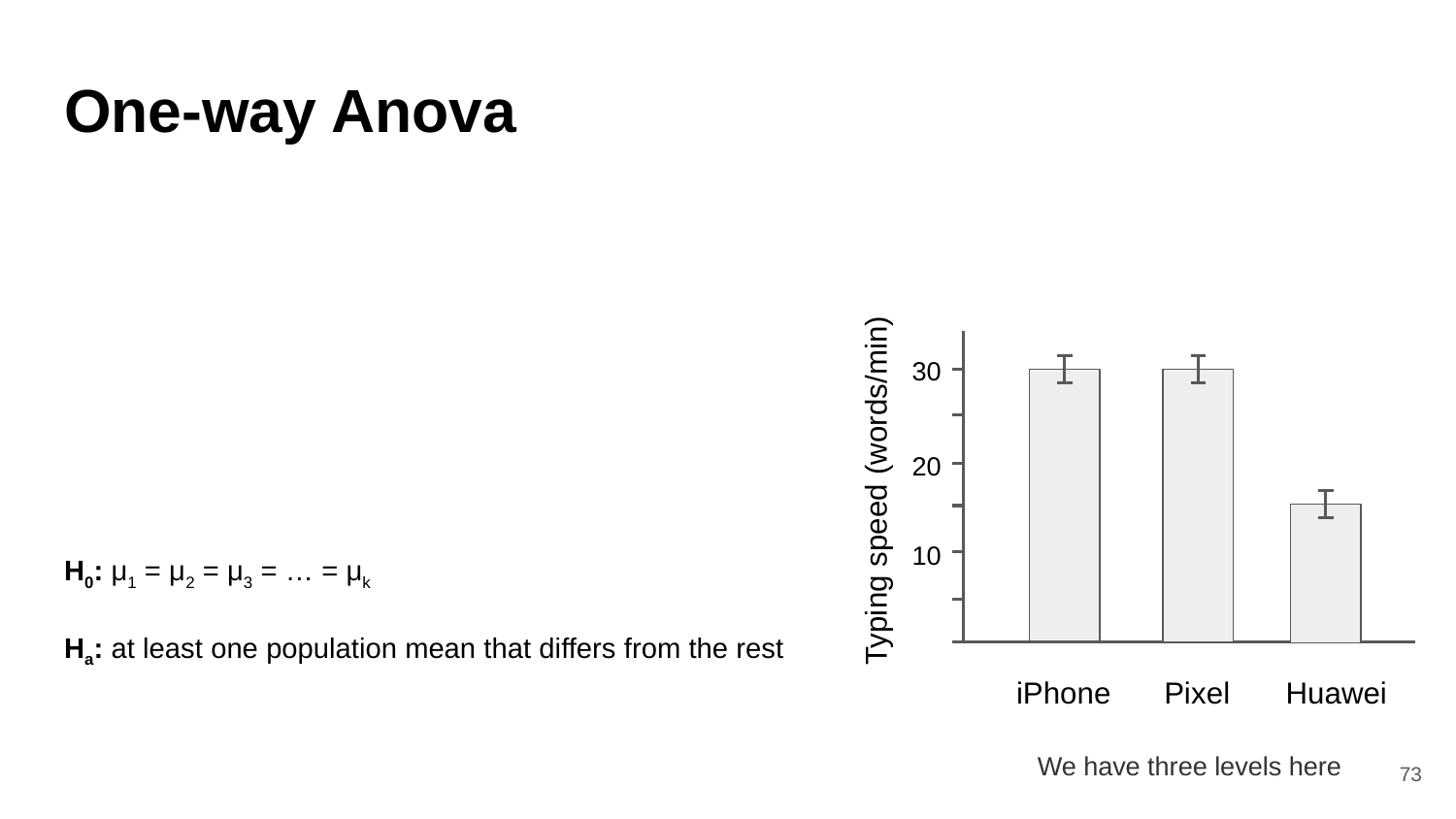

One-way Anova
30

20
Typing speed (words/min)
H0: μ1 = μ2 = μ3 = … = μk
Ha: at least one population mean that differs from the rest

10
iPhone
Pixel
Huawei
We have three levels here
73